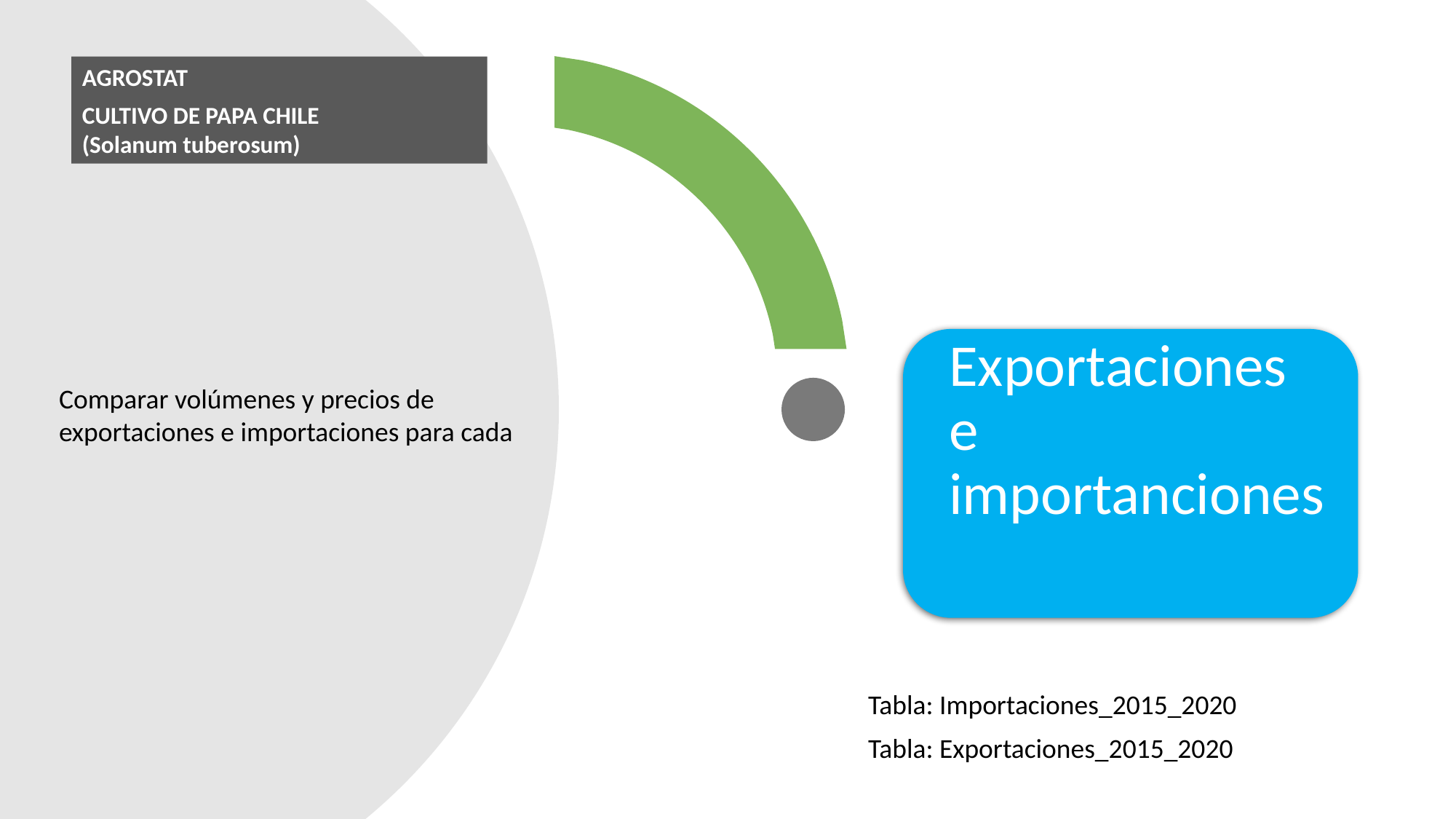

AGROSTAT
CULTIVO DE PAPA CHILE
(Solanum tuberosum)
Exportaciones e importanciones

Comparar volúmenes y precios de exportaciones e importaciones para cada

Tabla: Importaciones_2015_2020
Tabla: Exportaciones_2015_2020